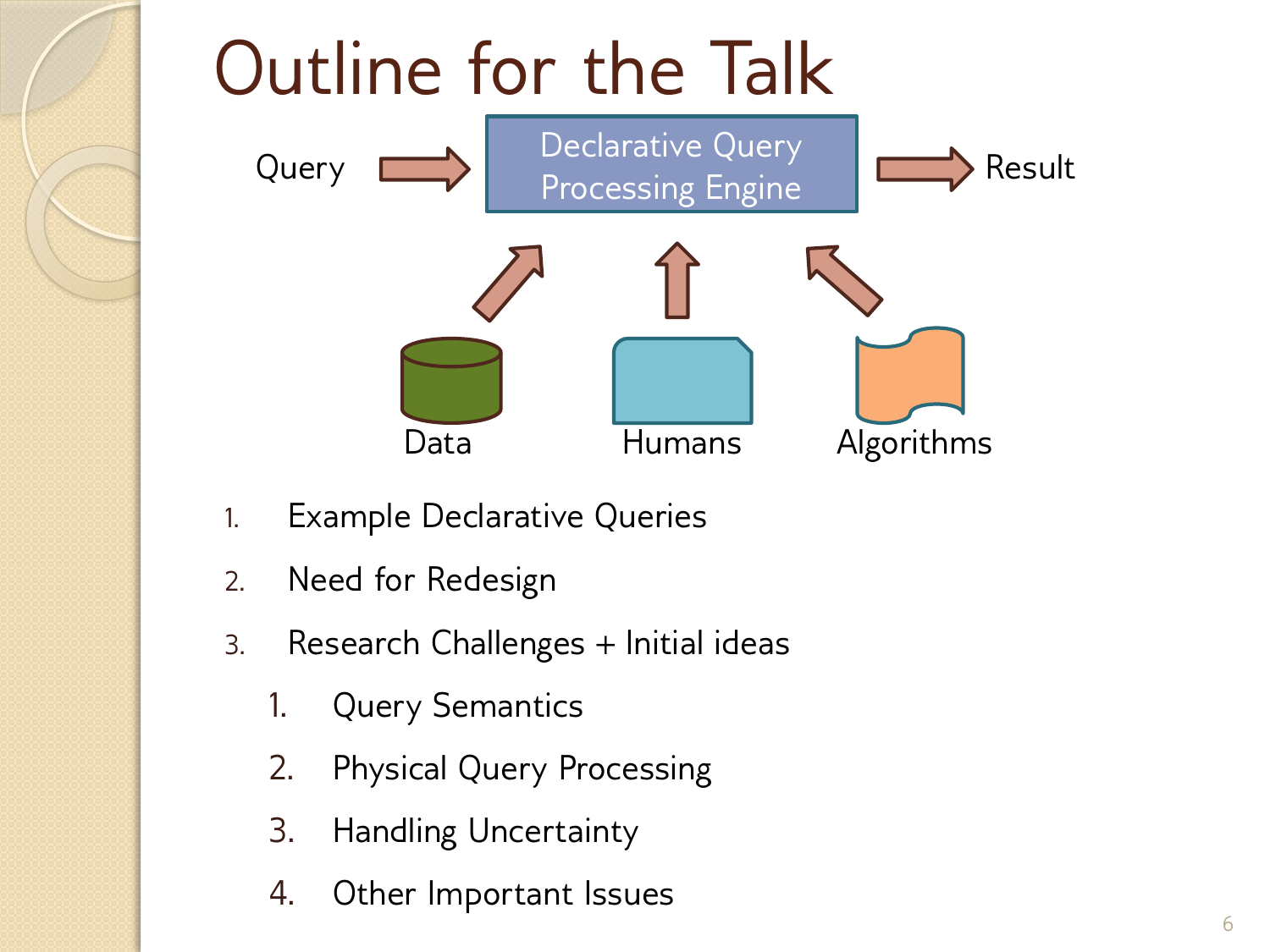

# Outline for the Talk
Declarative Query Processing Engine
Query
Result

Data
Humans
Algorithms
Example Declarative Queries
Need for Redesign
Research Challenges + Initial ideas
Query Semantics
Physical Query Processing
Handling Uncertainty
Other Important Issues

6